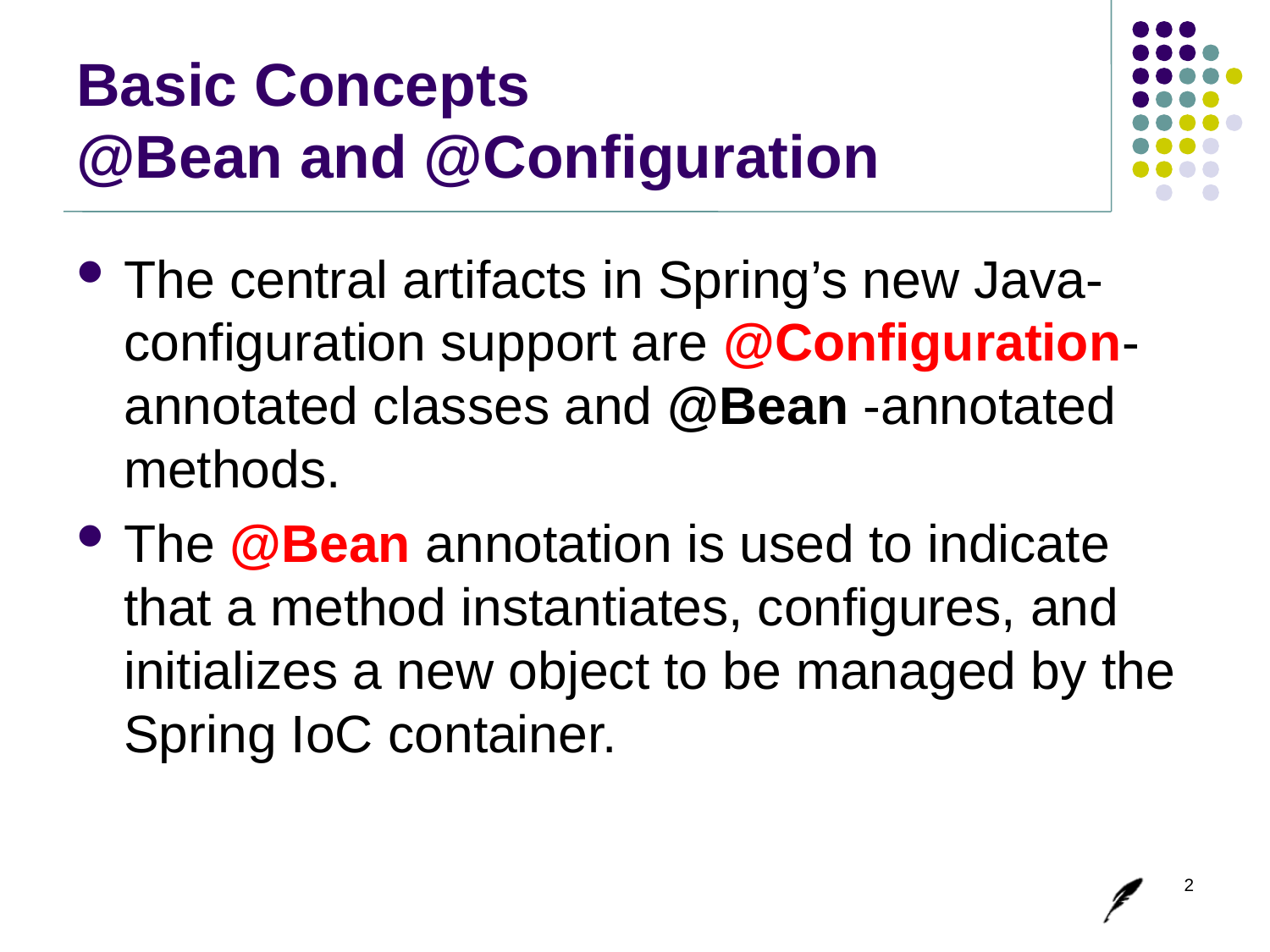

# Basic Concepts @Bean and @Configuration
The central artifacts in Spring’s new Java-configuration support are @Configuration-annotated classes and @Bean -annotated methods.
The @Bean annotation is used to indicate that a method instantiates, configures, and initializes a new object to be managed by the Spring IoC container.
2